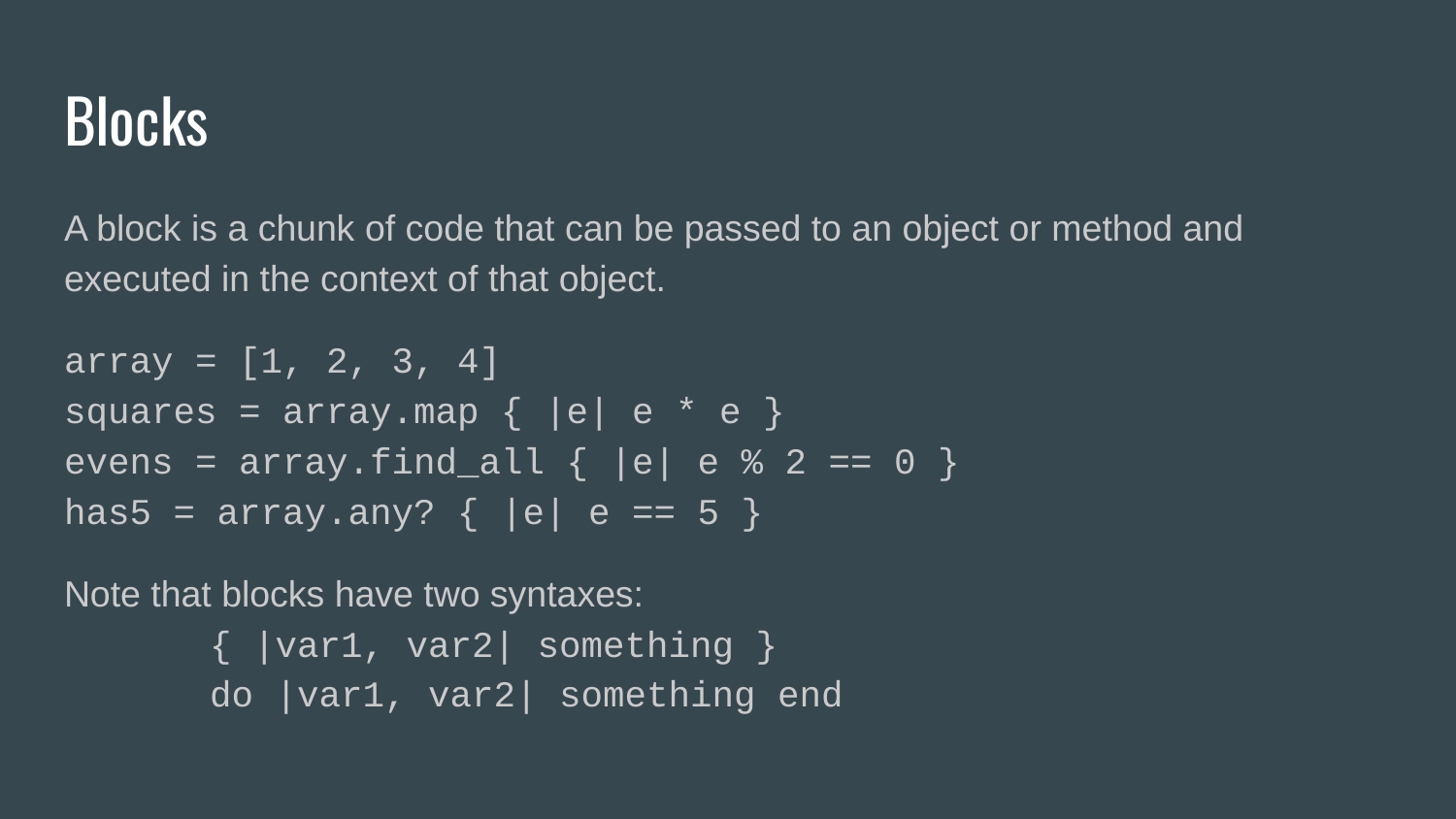

# Blocks
A block is a chunk of code that can be passed to an object or method and executed in the context of that object.
array = [1, 2, 3, 4]
squares = array.map { |e| e * e }
evens = array.find_all { |e| e % 2 == 0 }
has5 = array.any? { |e| e == 5 }
Note that blocks have two syntaxes:
	{ |var1, var2| something }
	do |var1, var2| something end